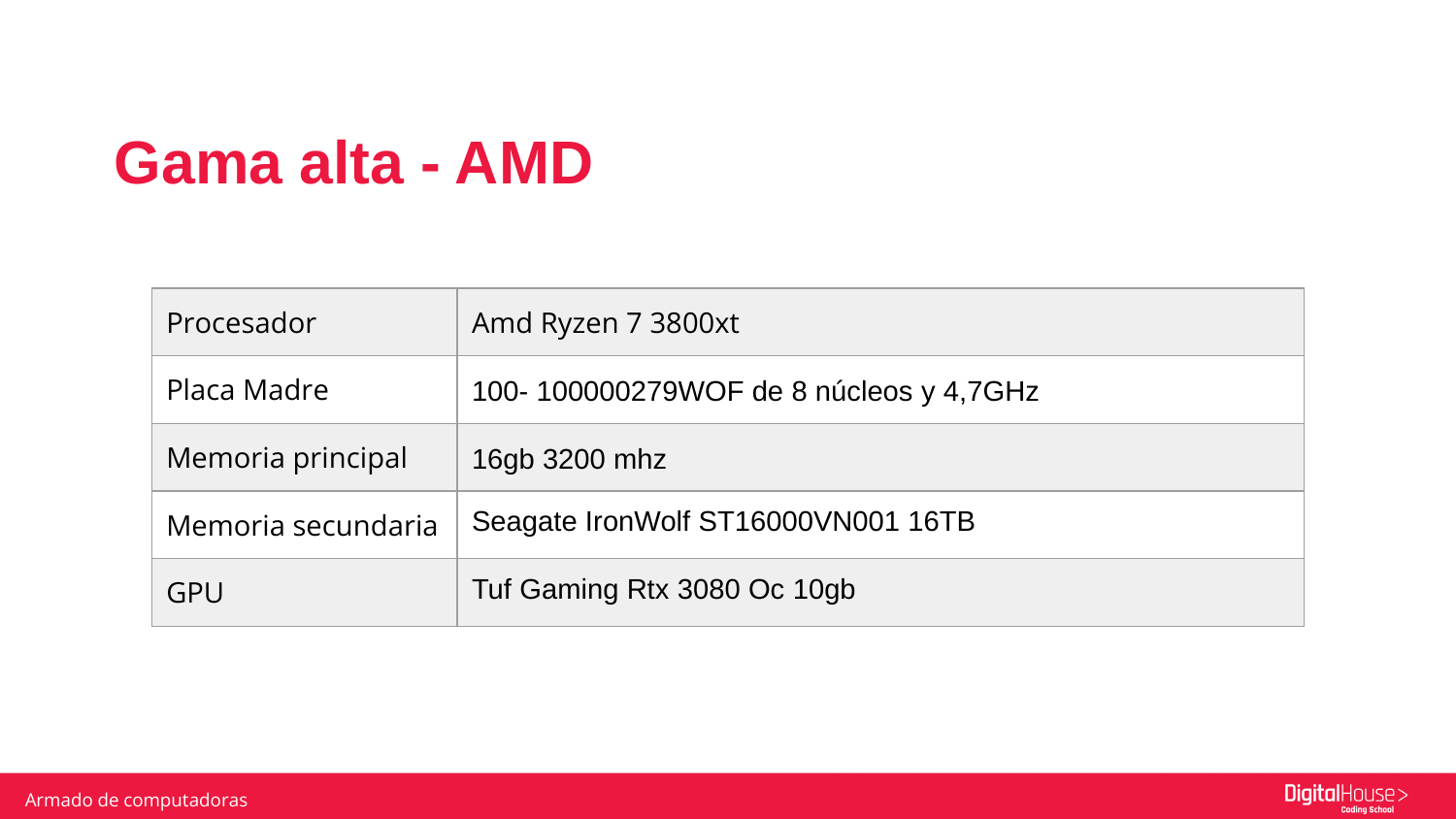

Gama alta - AMD

| Procesador | Amd Ryzen 7 3800xt |
| --- | --- |
| Placa Madre | 100- 100000279WOF de 8 núcleos y 4,7GHz |
| Memoria principal | 16gb 3200 mhz |
| Memoria secundaria | Seagate IronWolf ST16000VN001 16TB |
| GPU | Tuf Gaming Rtx 3080 Oc 10gb |